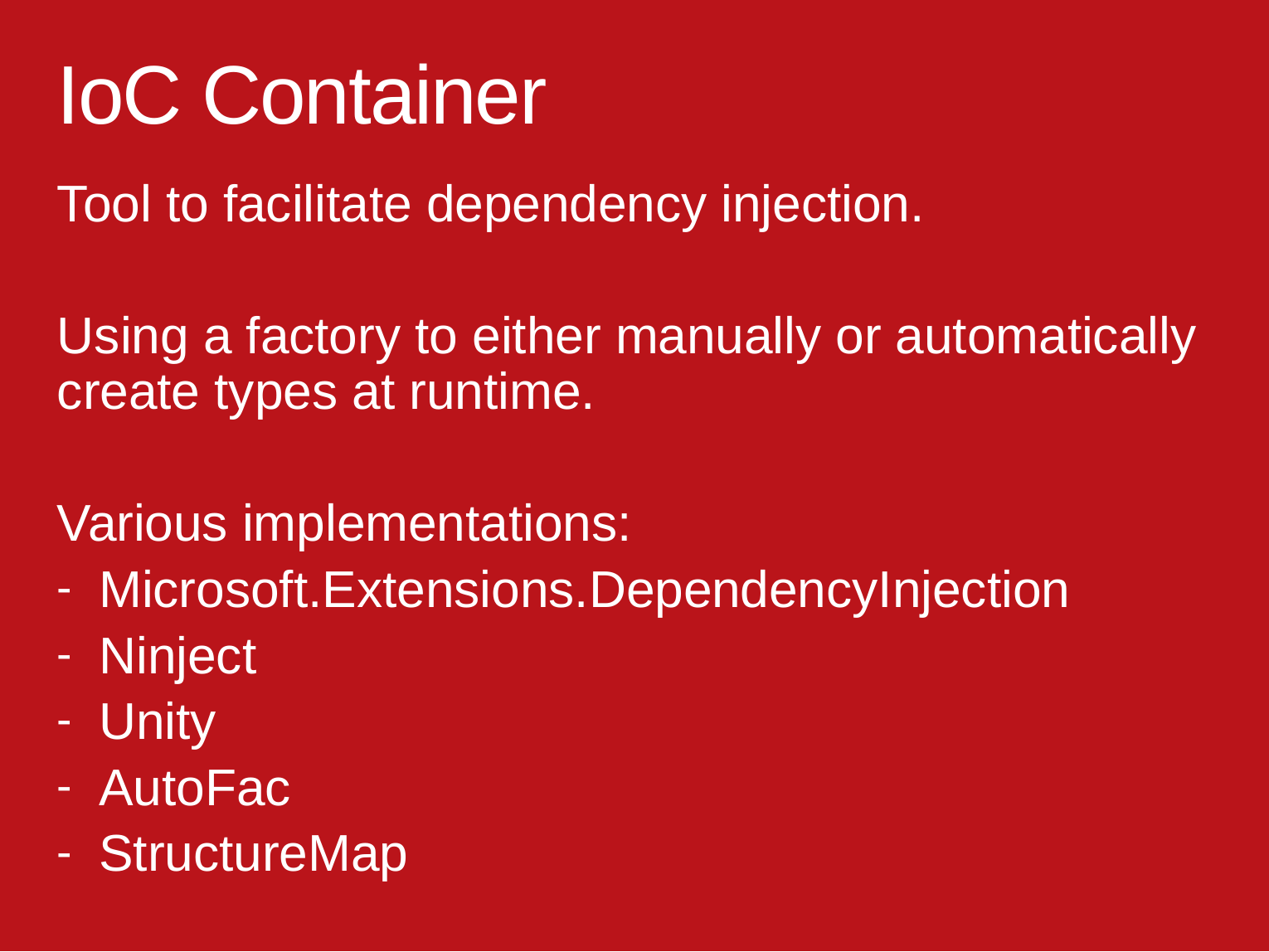

IoC Container
Tool to facilitate dependency injection.

Using a factory to either manually or automatically create types at runtime.

Various implementations:
Microsoft.Extensions.DependencyInjection
Ninject
Unity
AutoFac
StructureMap